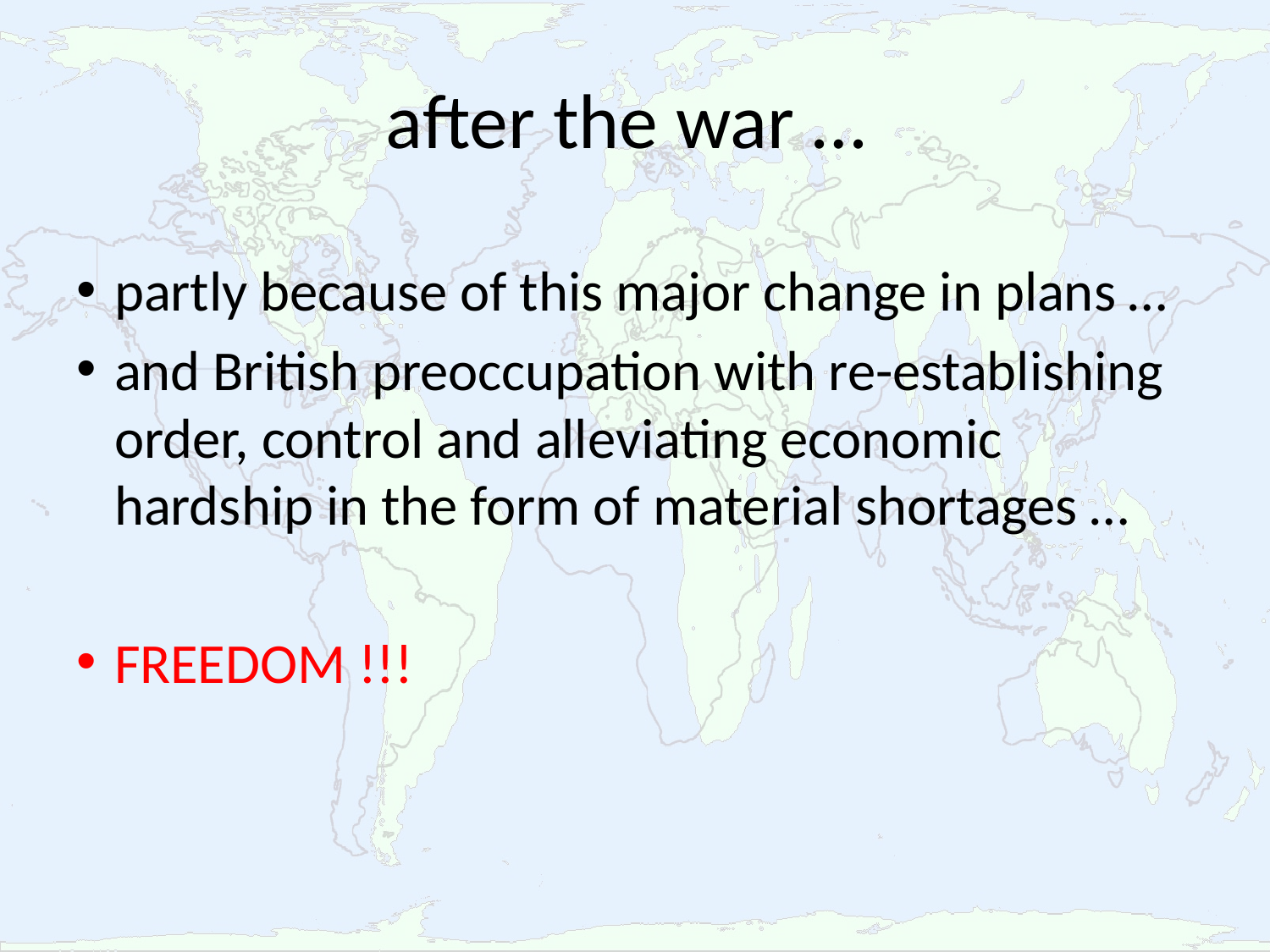

# after the war …

partly because of this major change in plans …
and British preoccupation with re-establishing order, control and alleviating economic hardship in the form of material shortages …

FREEDOM !!!